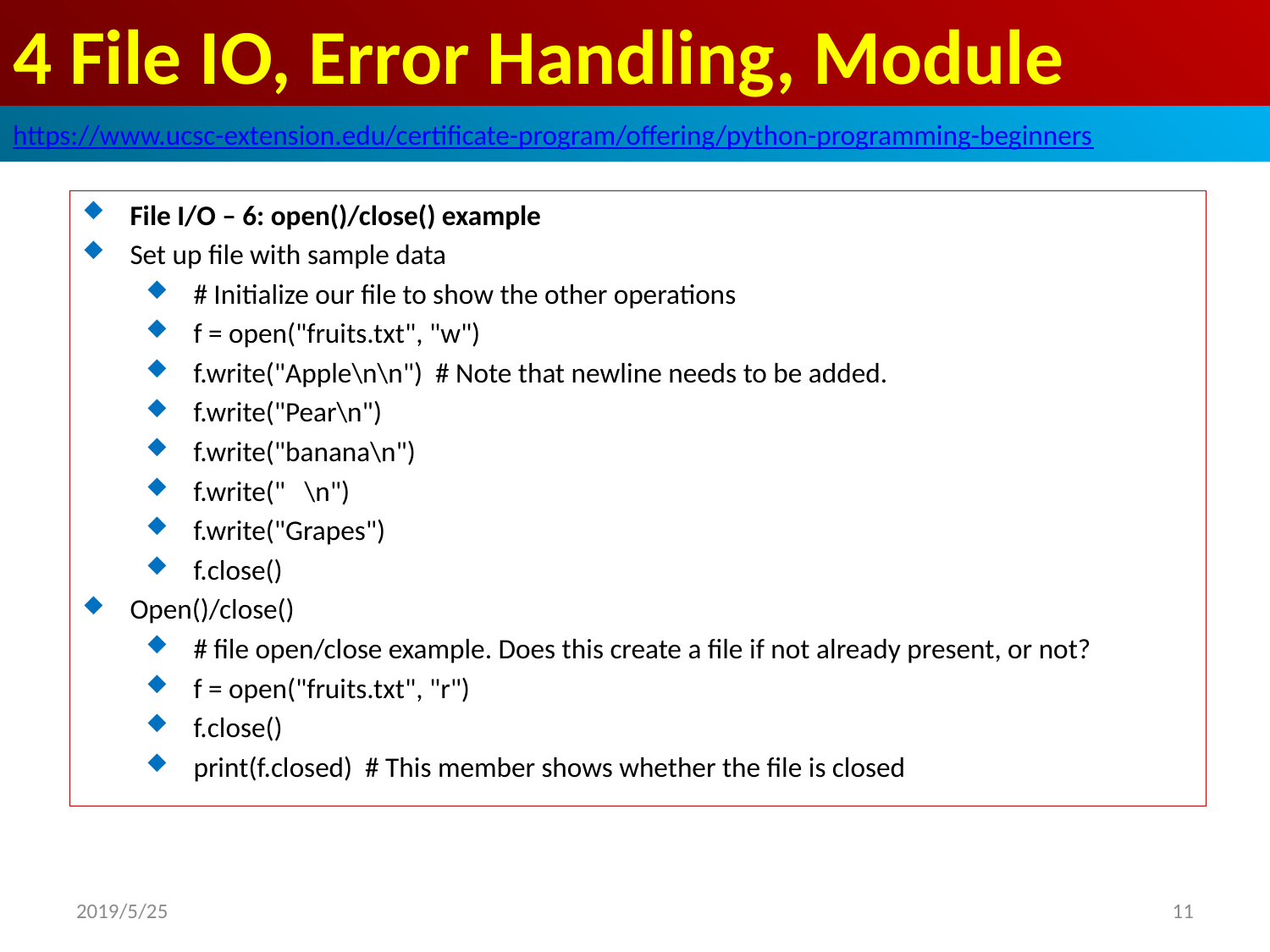

# 4 File IO, Error Handling, Module
https://www.ucsc-extension.edu/certificate-program/offering/python-programming-beginners
File I/O – 6: open()/close() example
Set up file with sample data
# Initialize our file to show the other operations
f = open("fruits.txt", "w")
f.write("Apple\n\n")  # Note that newline needs to be added.
f.write("Pear\n")
f.write("banana\n")
f.write("   \n")
f.write("Grapes")
f.close()
Open()/close()
# file open/close example. Does this create a file if not already present, or not?
f = open("fruits.txt", "r")
f.close()
print(f.closed)  # This member shows whether the file is closed

2019/5/25
11